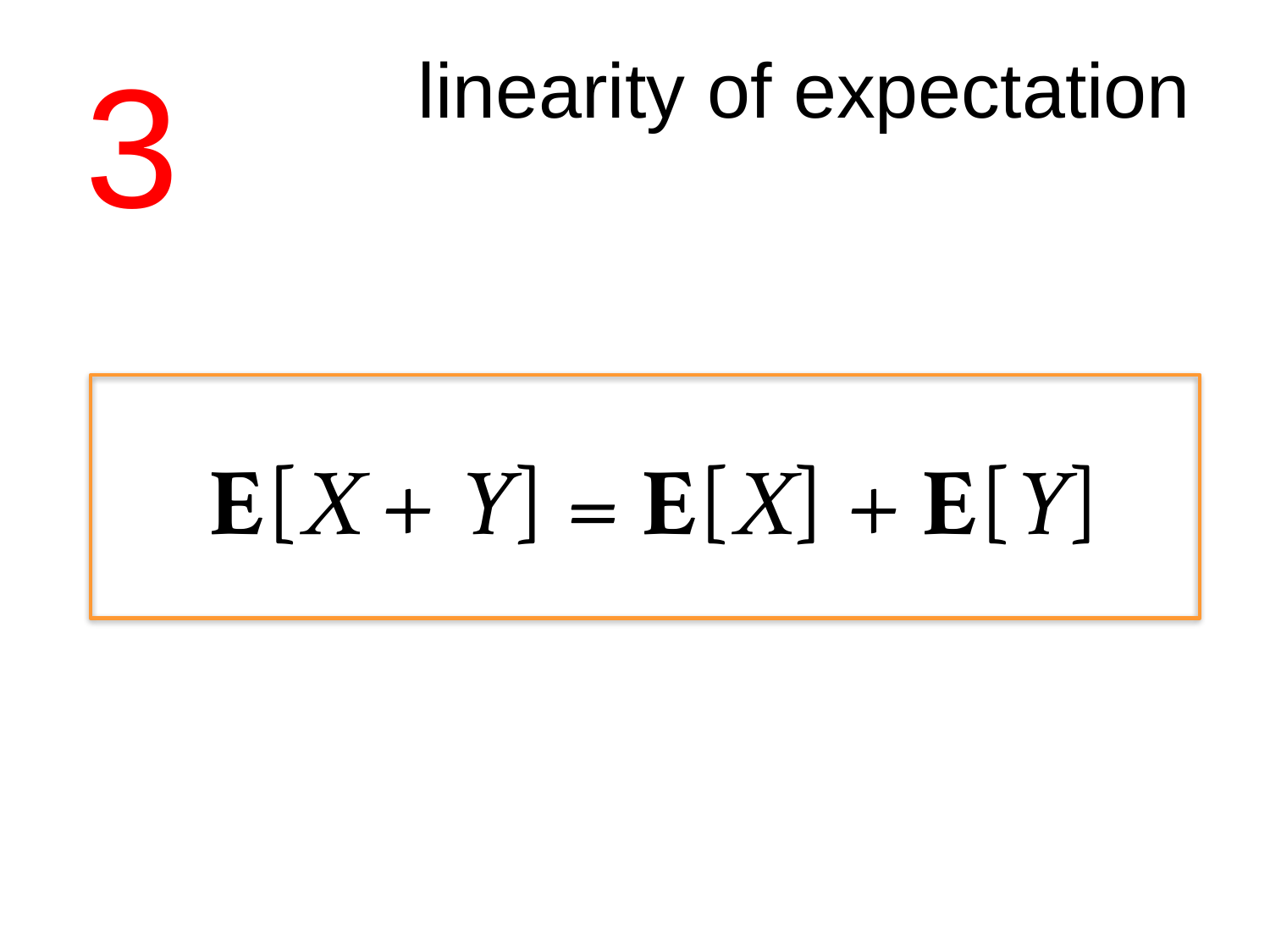

3
linearity of expectation

E[X + Y] = E[X] + E[Y]